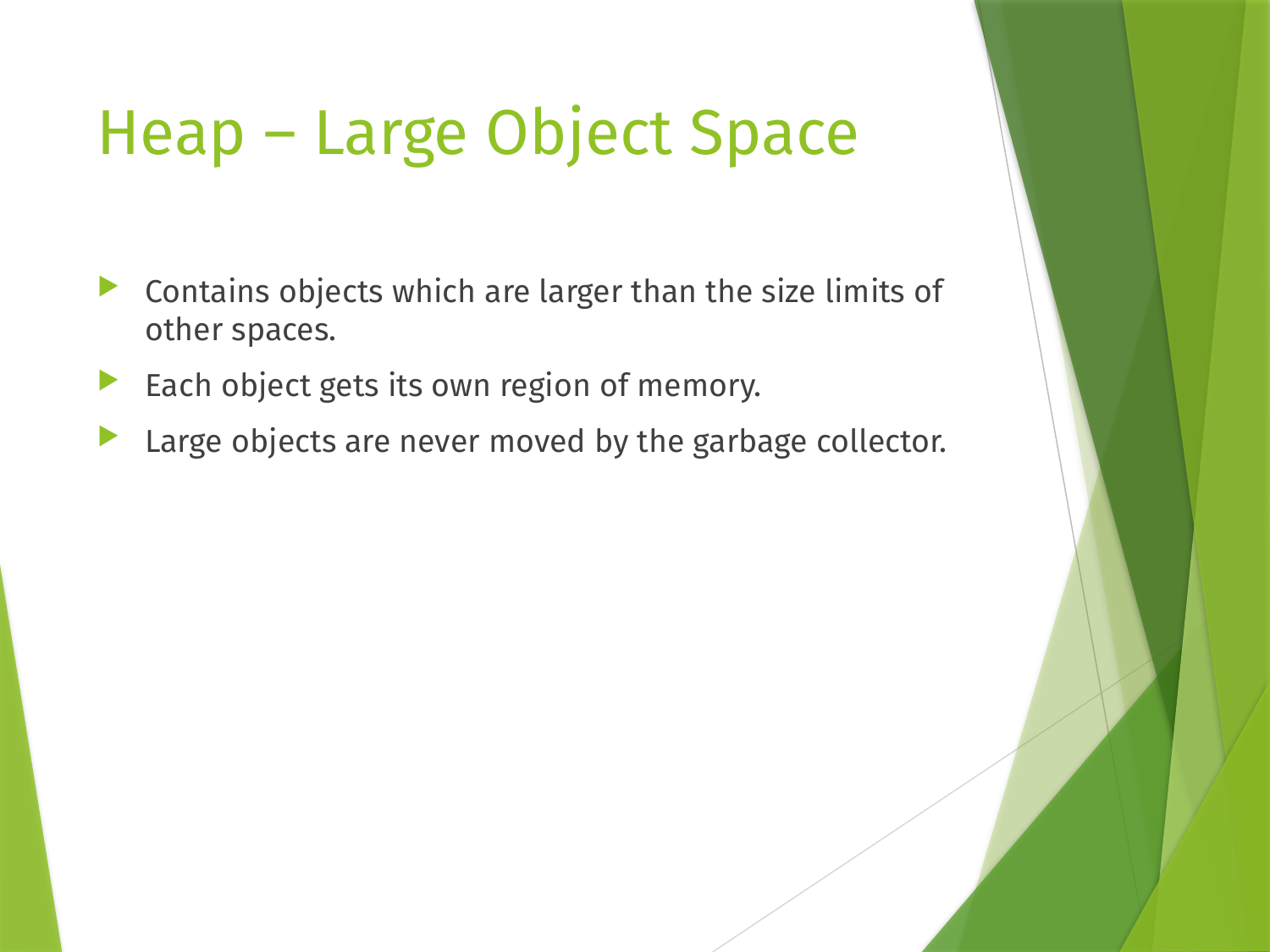

# Heap – Large Object Space
Contains objects which are larger than the size limits of other spaces.
Each object gets its own region of memory.
Large objects are never moved by the garbage collector.